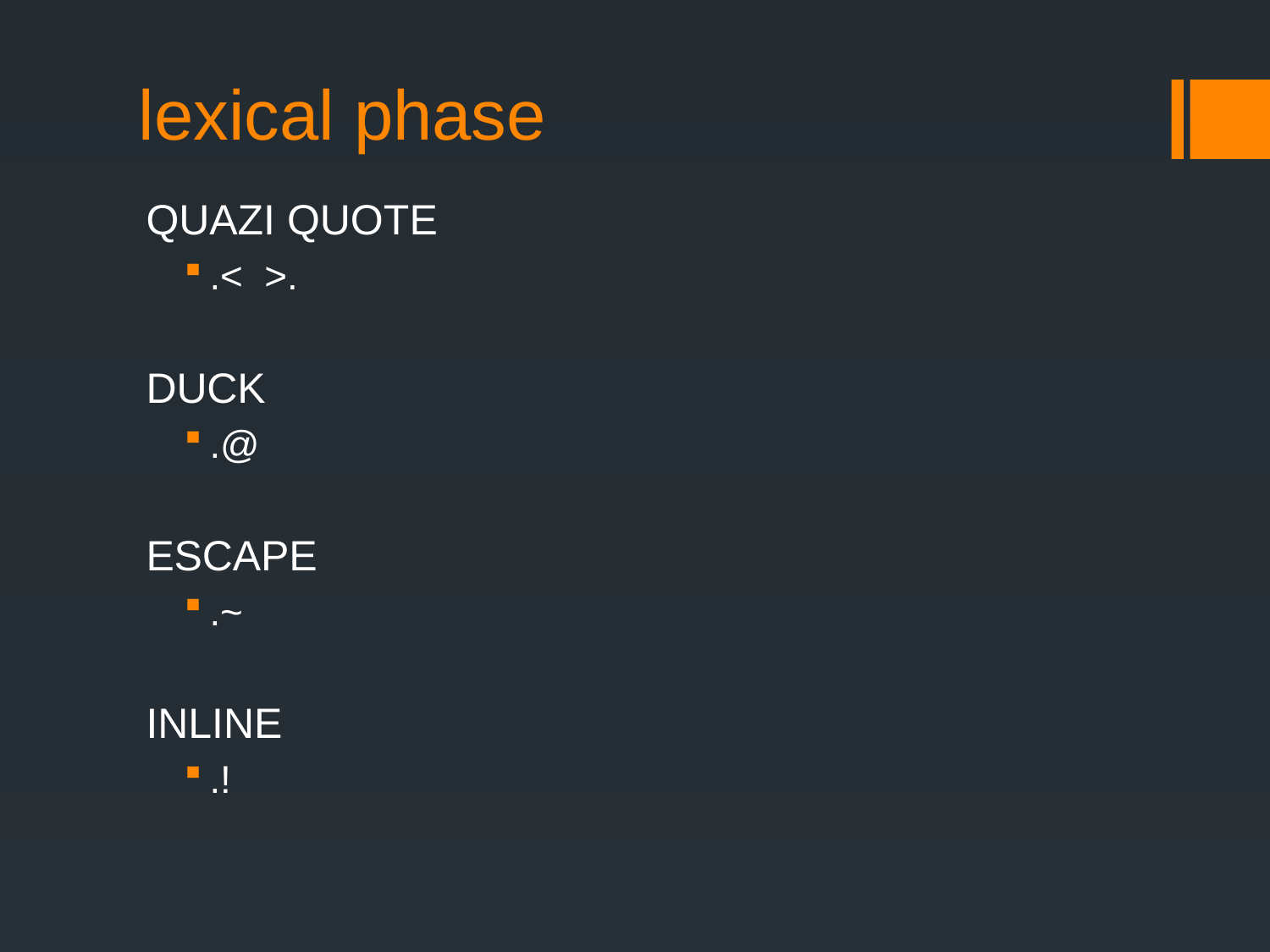

# lexical phase
QUAZI QUOTE
.<  >.

DUCK
.@

ESCAPE
.~

INLINE
.!